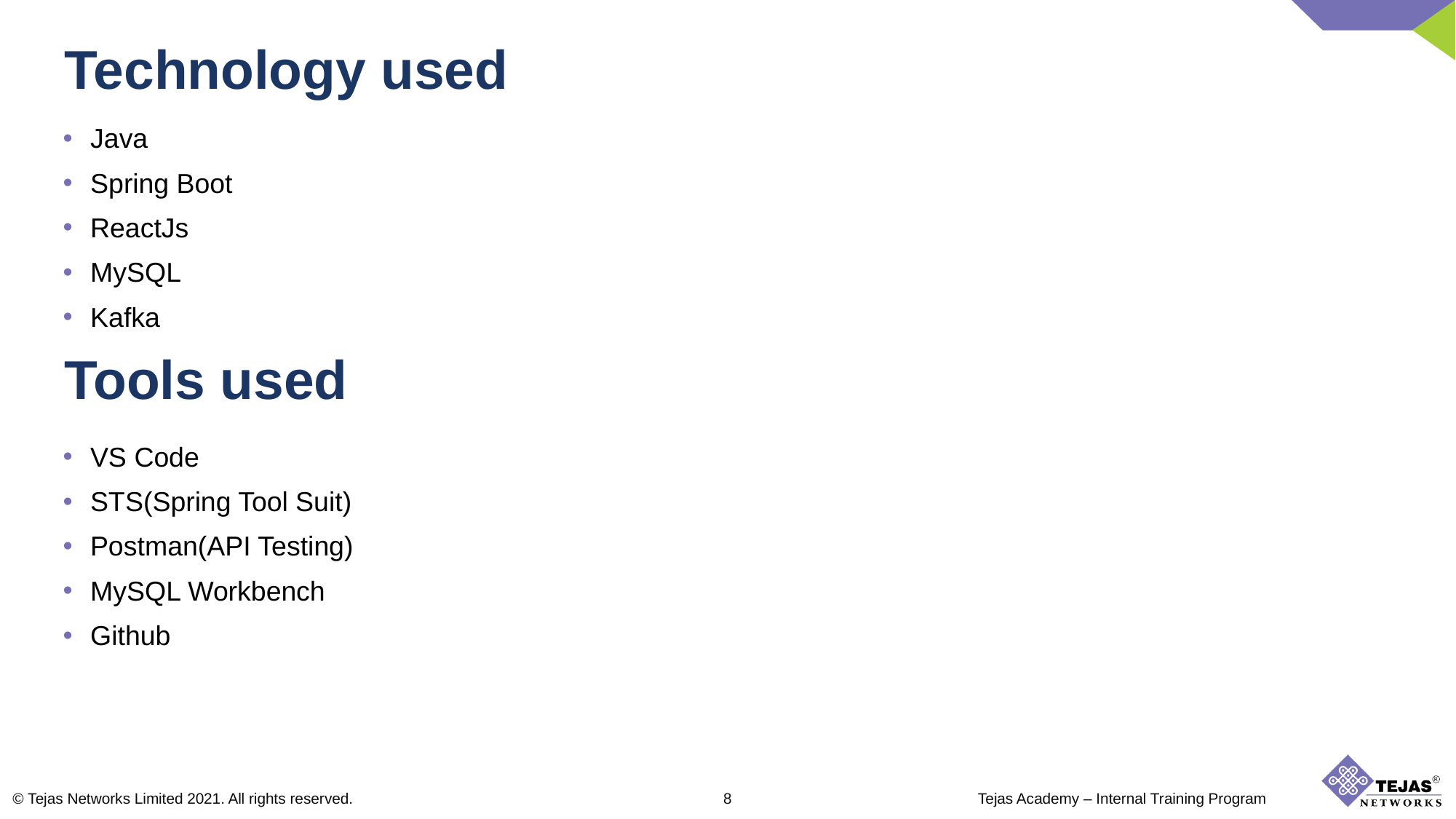

Technology used
Java
Spring Boot
ReactJs
MySQL
Kafka

Tools used
VS Code
STS(Spring Tool Suit)
Postman(API Testing)
MySQL Workbench
Github